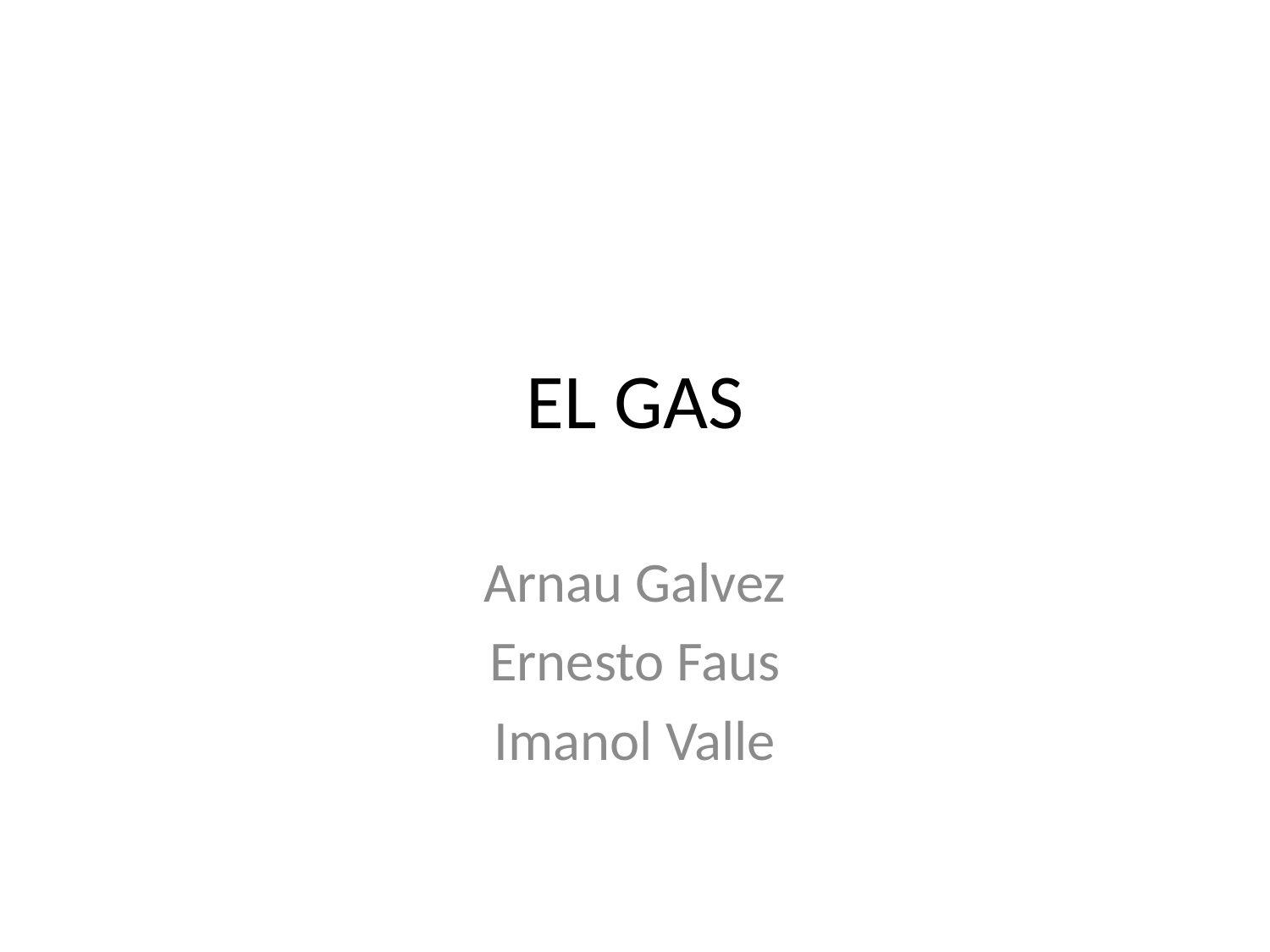

# EL GAS
Arnau Galvez
Ernesto Faus
Imanol Valle